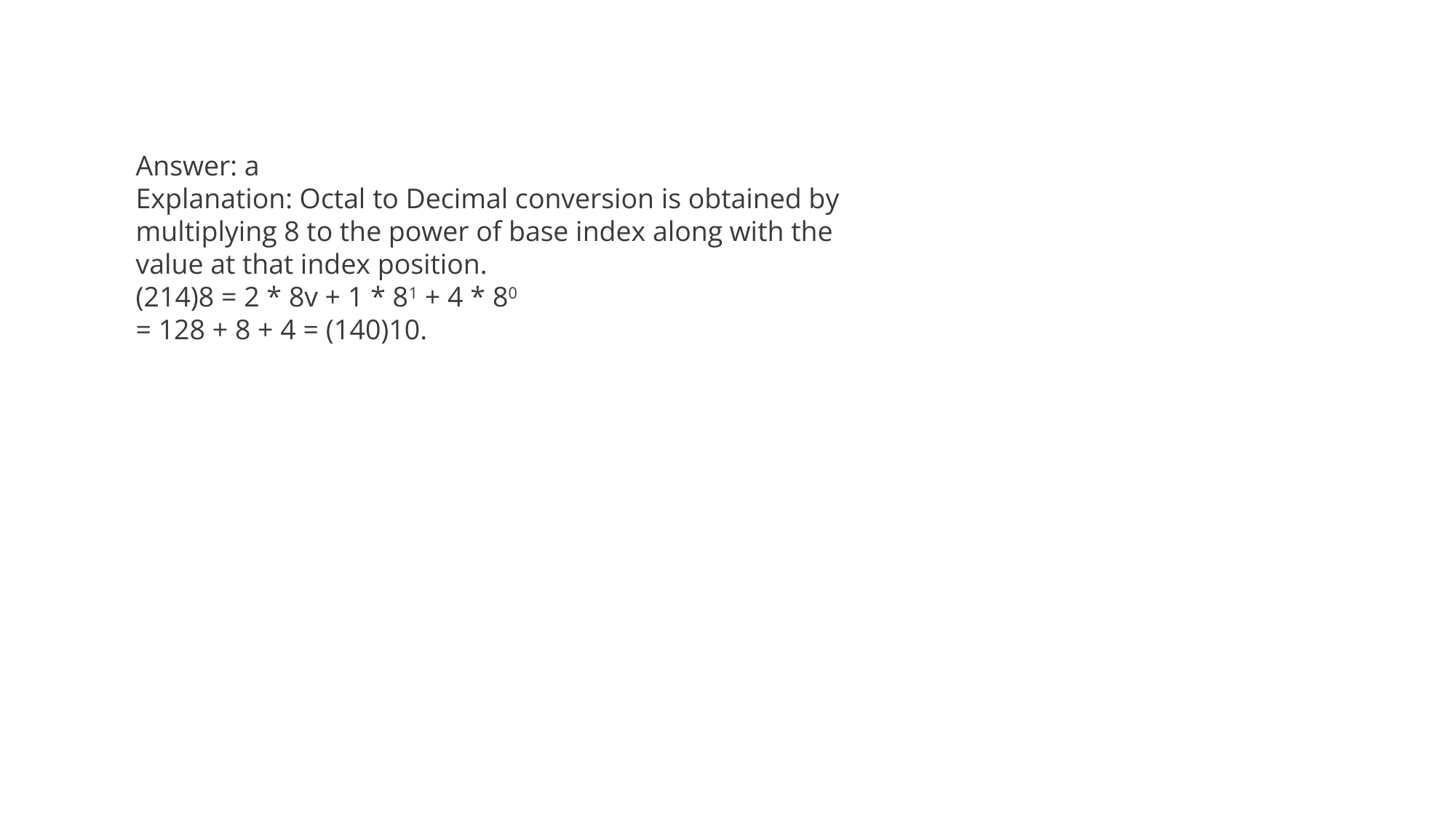

Answer: a
Explanation: Octal to Decimal conversion is obtained by multiplying 8 to the power of base index along with the value at that index position.
(214)8 = 2 * 8v + 1 * 81 + 4 * 80
= 128 + 8 + 4 = (140)10.